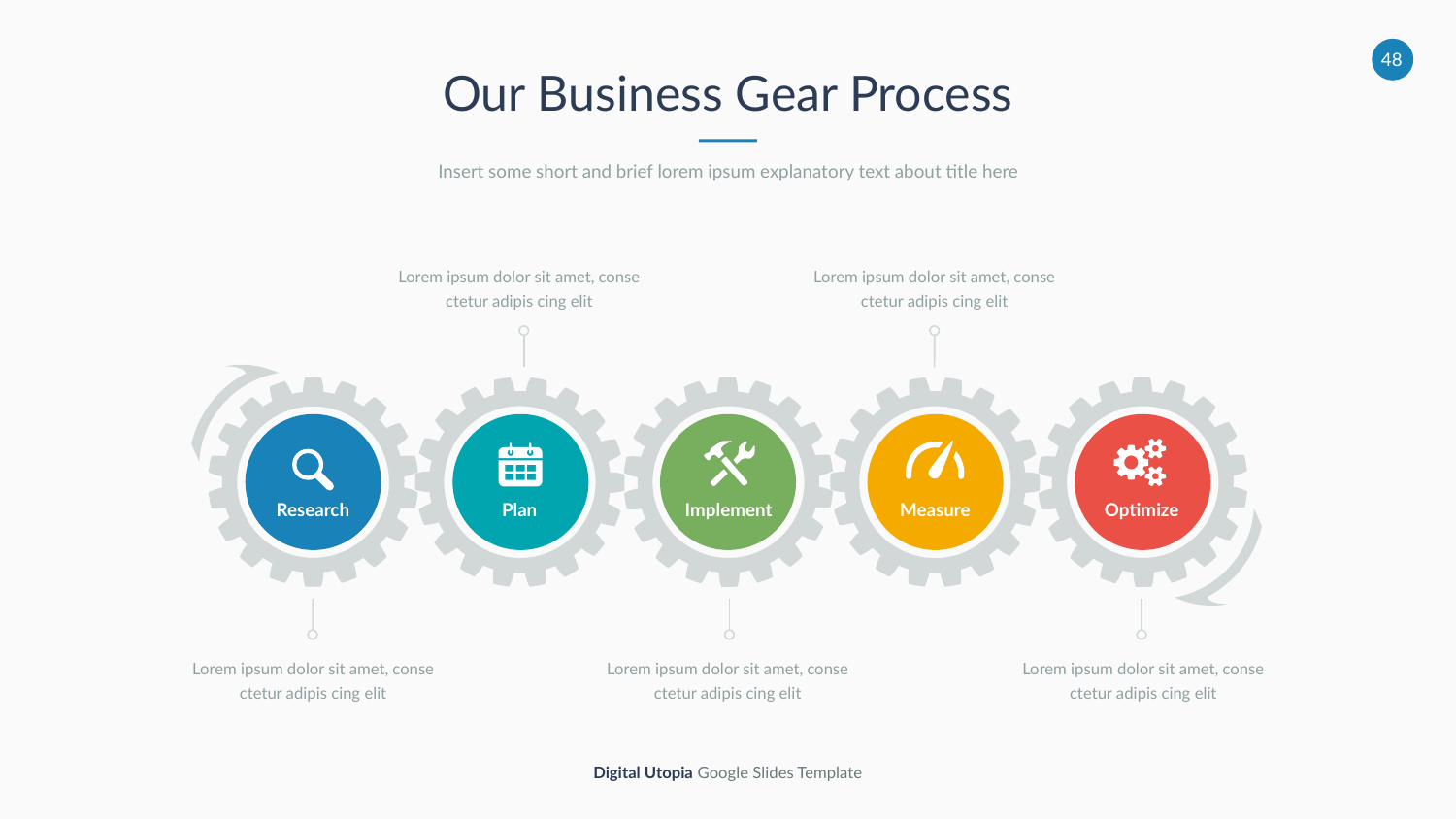

Our Business Gear Process
Insert some short and brief lorem ipsum explanatory text about title here
Lorem ipsum dolor sit amet, conse ctetur adipis cing elit
Lorem ipsum dolor sit amet, conse ctetur adipis cing elit

Research
Plan
Implement
Measure
Optimize

Lorem ipsum dolor sit amet, conse ctetur adipis cing elit
Lorem ipsum dolor sit amet, conse ctetur adipis cing elit
Lorem ipsum dolor sit amet, conse ctetur adipis cing elit